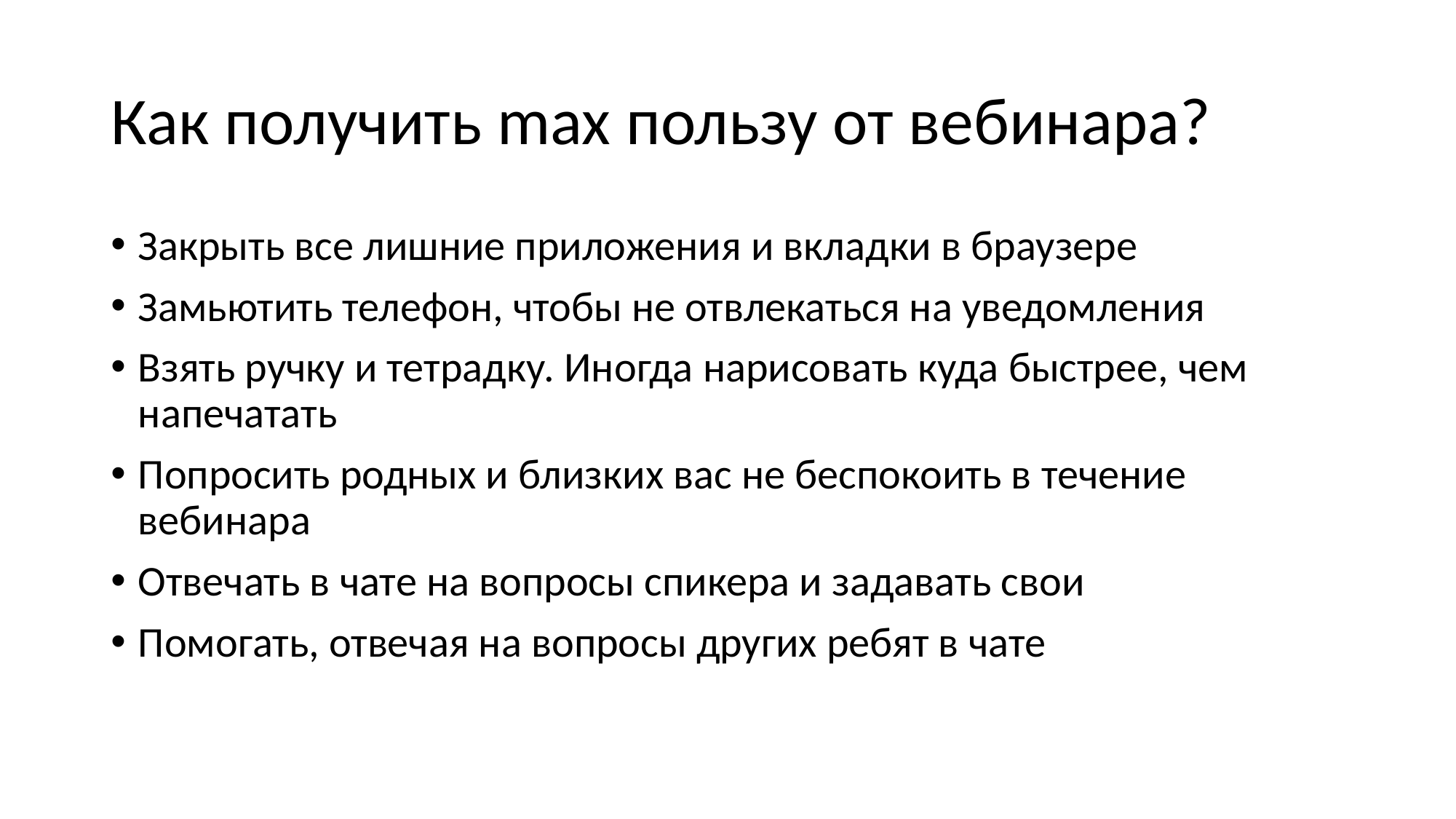

# Как получить max пользу от вебинара?
Закрыть все лишние приложения и вкладки в браузере
Замьютить телефон, чтобы не отвлекаться на уведомления
Взять ручку и тетрадку. Иногда нарисовать куда быстрее, чем напечатать
Попросить родных и близких вас не беспокоить в течение вебинара
Отвечать в чате на вопросы спикера и задавать свои
Помогать, отвечая на вопросы других ребят в чате